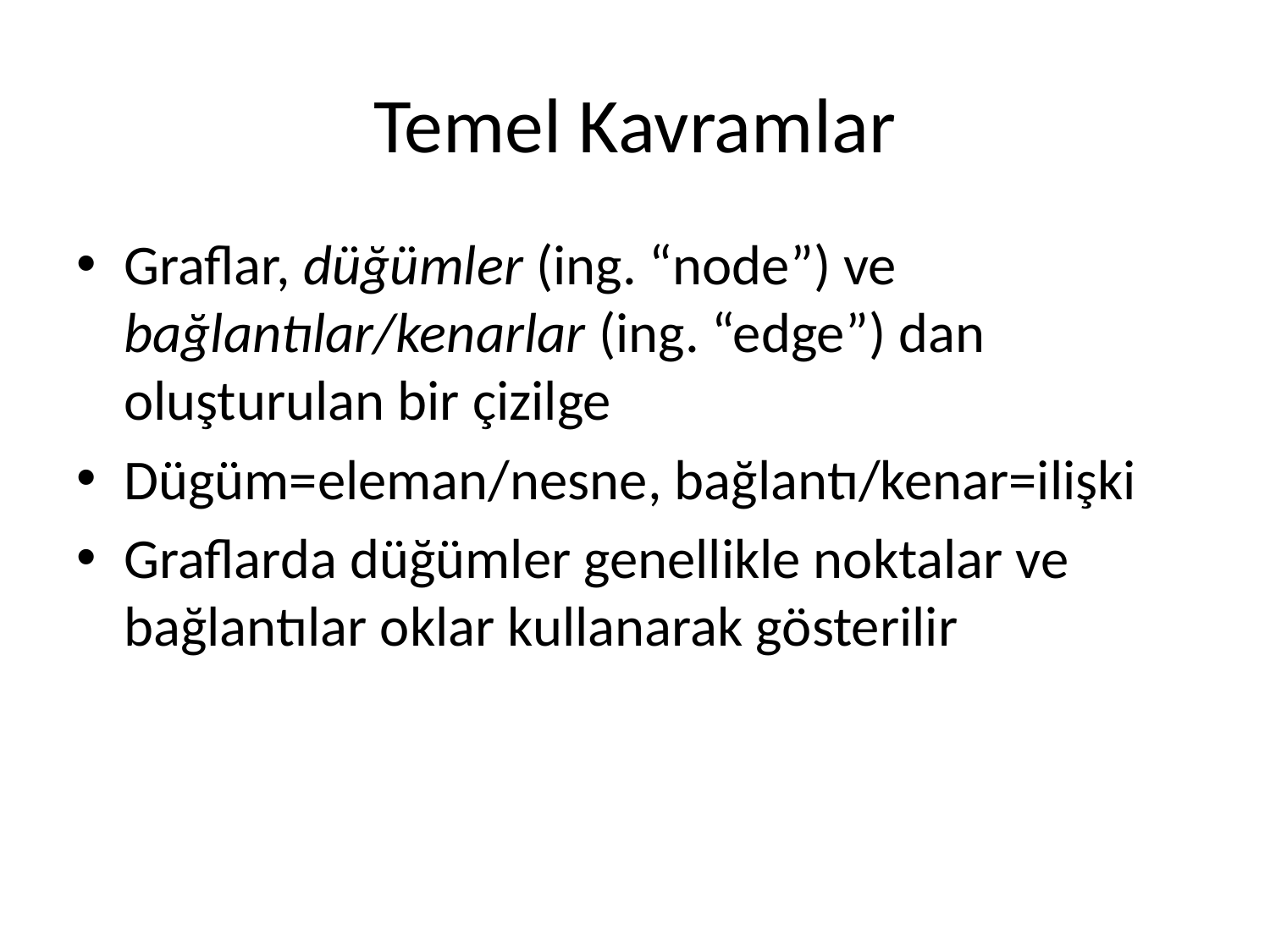

# Temel Kavramlar
Graflar, düğümler (ing. “node”) ve bağlantılar/kenarlar (ing. “edge”) dan oluşturulan bir çizilge
Dügüm=eleman/nesne, bağlantı/kenar=ilişki
Graflarda düğümler genellikle noktalar ve bağlantılar oklar kullanarak gösterilir